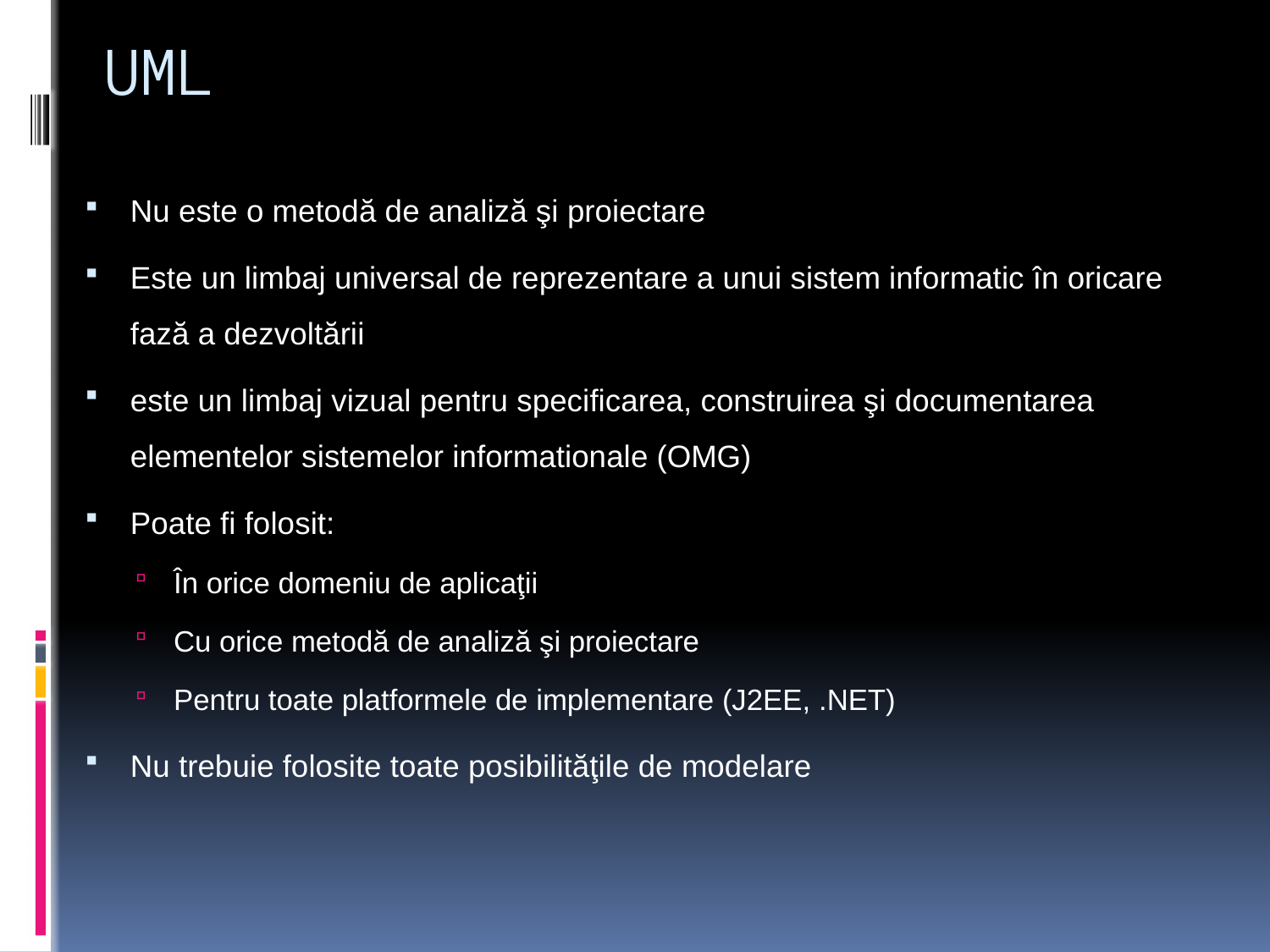

# UML
Nu este o metodă de analiză şi proiectare
Este un limbaj universal de reprezentare a unui sistem informatic în oricare fază a dezvoltării
este un limbaj vizual pentru specificarea, construirea şi documentarea elementelor sistemelor informationale (OMG)
Poate fi folosit:
În orice domeniu de aplicaţii
Cu orice metodă de analiză şi proiectare
Pentru toate platformele de implementare (J2EE, .NET)
Nu trebuie folosite toate posibilităţile de modelare